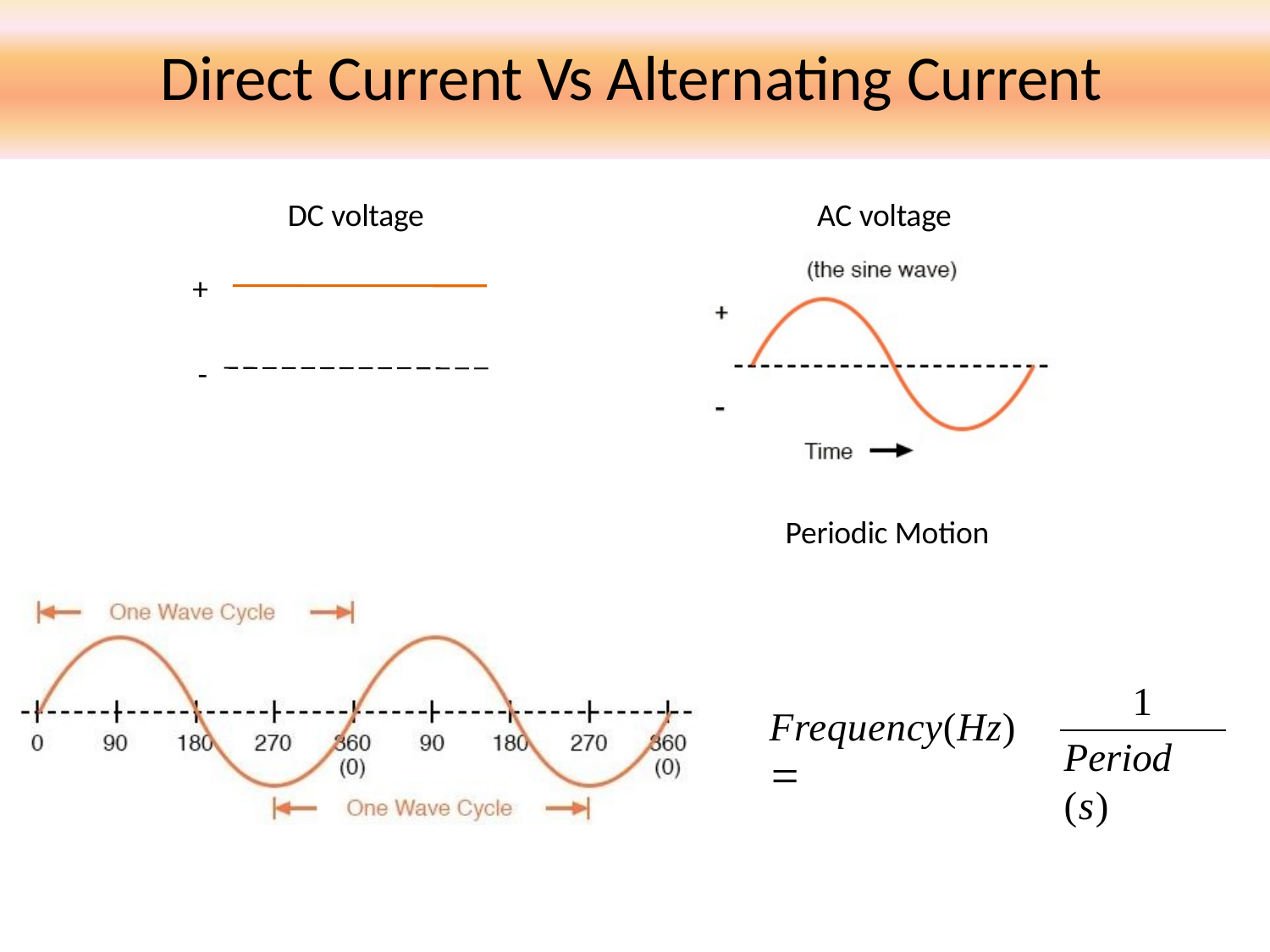

# Direct Current Vs Alternating Current
DC voltage
AC voltage

+

-

Periodic Motion

1
Frequency(Hz) =
Period (s)